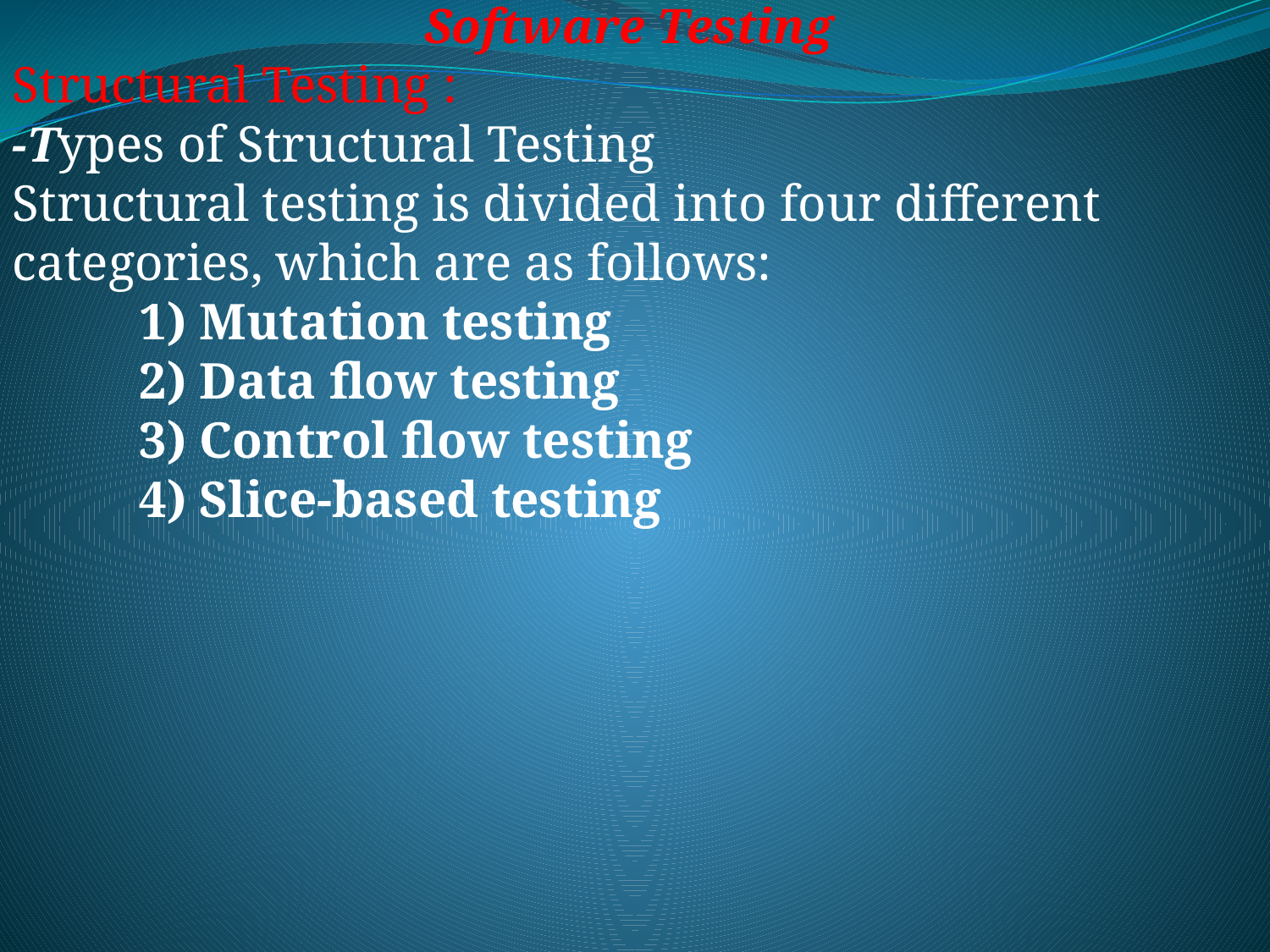

Software Testing
Structural Testing :
-Types of Structural Testing
Structural testing is divided into four different categories, which are as follows:
	1) Mutation testing
	2) Data flow testing
	3) Control flow testing
	4) Slice-based testing